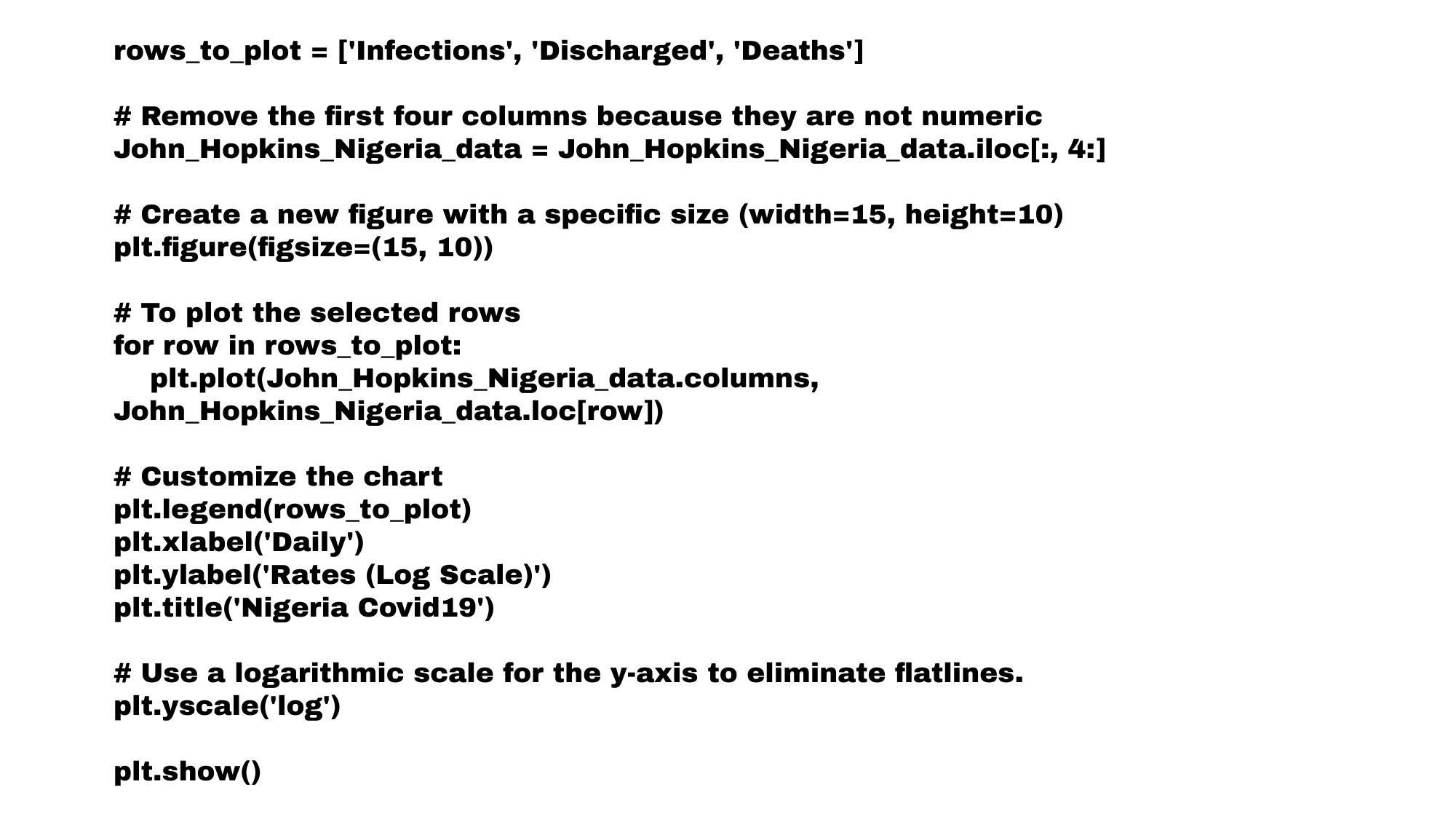

rows_to_plot = ['Infections', 'Discharged', 'Deaths']

# Remove the first four columns because they are not numeric
John_Hopkins_Nigeria_data = John_Hopkins_Nigeria_data.iloc[:, 4:]

# Create a new figure with a specific size (width=15, height=10)
plt.figure(figsize=(15, 10))

# To plot the selected rows
for row in rows_to_plot:
    plt.plot(John_Hopkins_Nigeria_data.columns, John_Hopkins_Nigeria_data.loc[row])

# Customize the chart
plt.legend(rows_to_plot)
plt.xlabel('Daily')
plt.ylabel('Rates (Log Scale)')
plt.title('Nigeria Covid19')

# Use a logarithmic scale for the y-axis to eliminate flatlines.
plt.yscale('log')

plt.show()